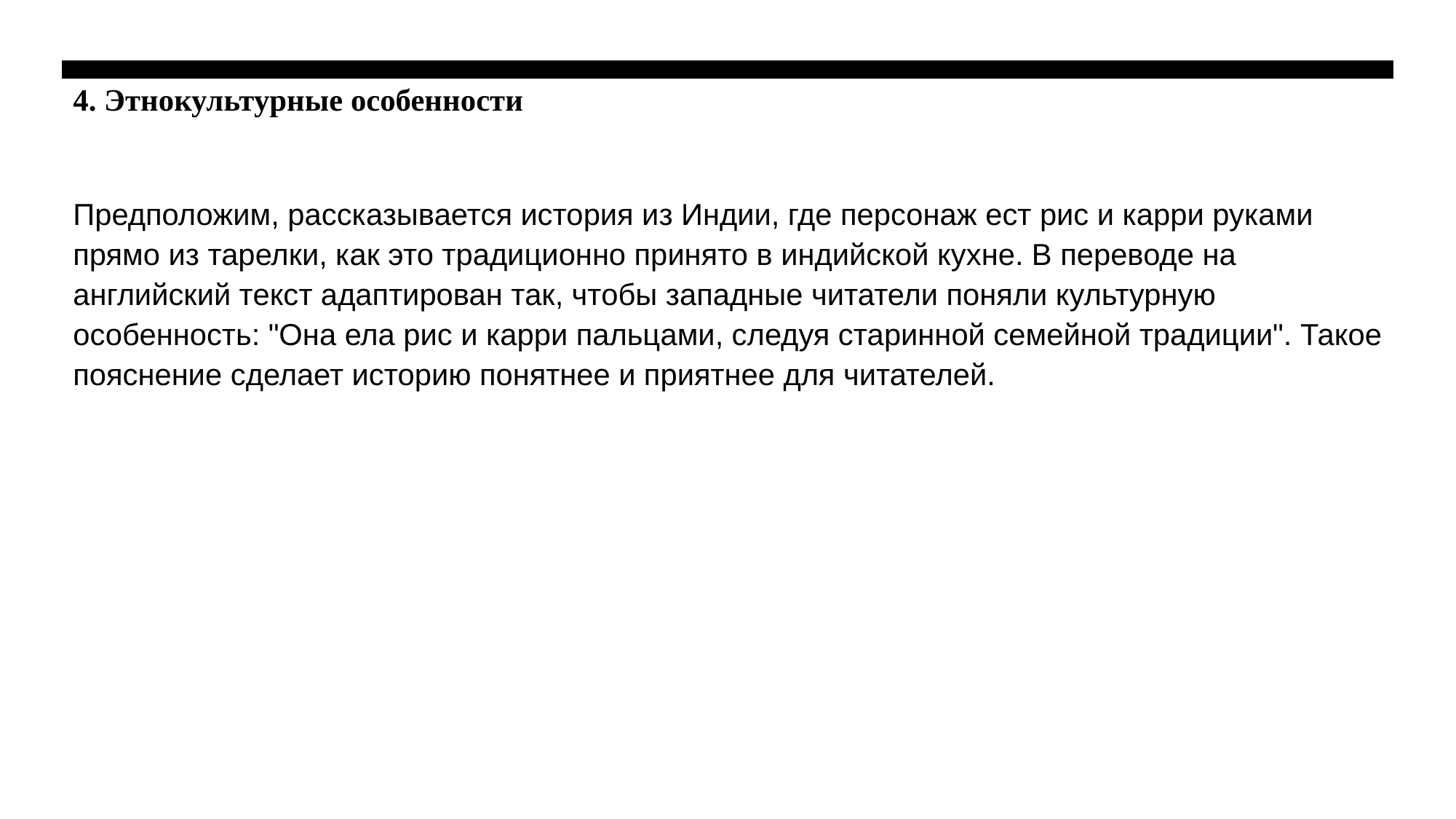

# 4. Этнокультурные особенности
Предположим, рассказывается история из Индии, где персонаж ест рис и карри руками прямо из тарелки, как это традиционно принято в индийской кухне. В переводе на английский текст адаптирован так, чтобы западные читатели поняли культурную особенность: "Она ела рис и карри пальцами, следуя старинной семейной традиции". Такое пояснение сделает историю понятнее и приятнее для читателей.